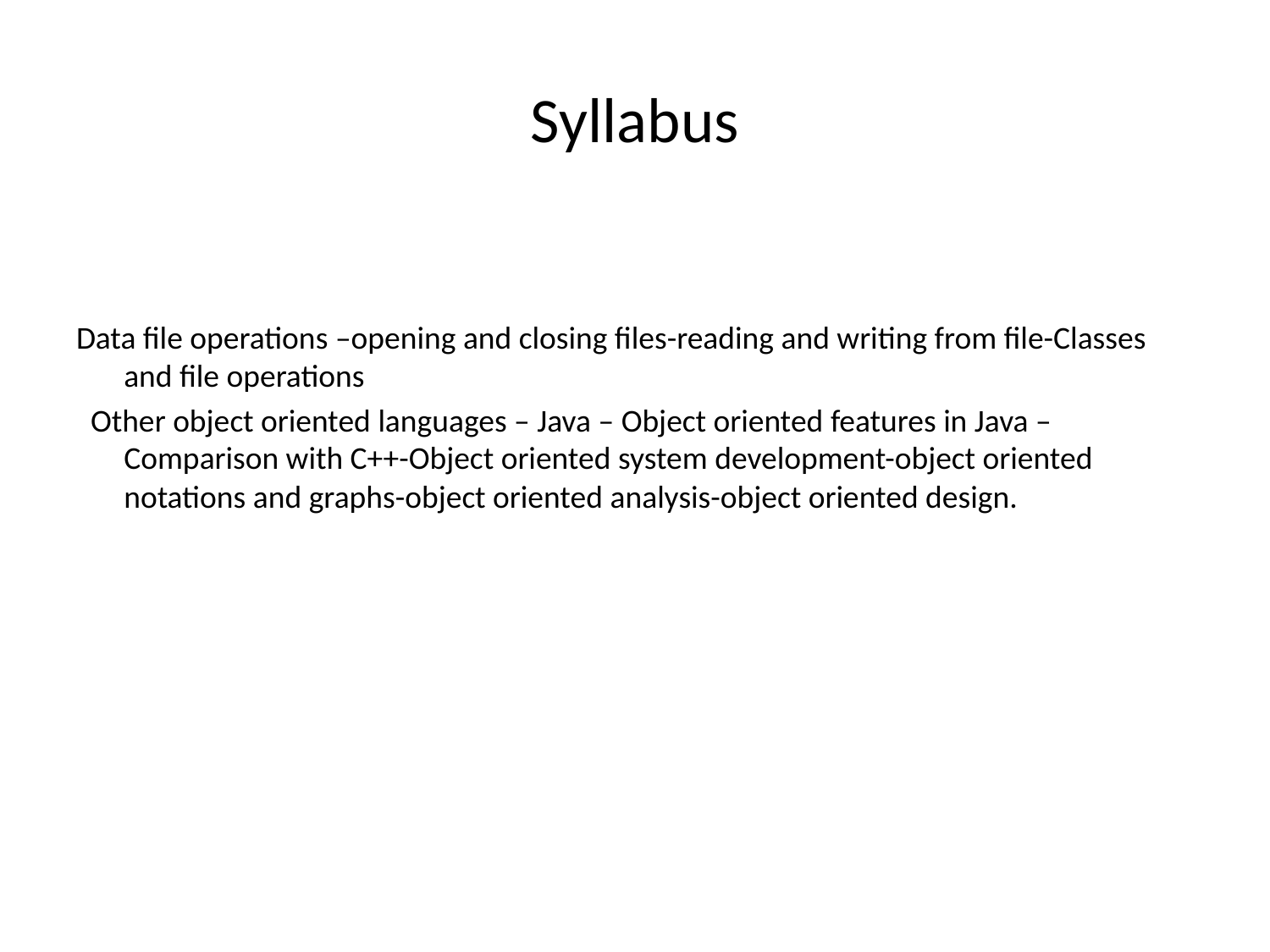

# Syllabus

Data file operations –opening and closing files-reading and writing from file-Classes and file operations
  Other object oriented languages – Java – Object oriented features in Java –Comparison with C++-Object oriented system development-object oriented notations and graphs-object oriented analysis-object oriented design.